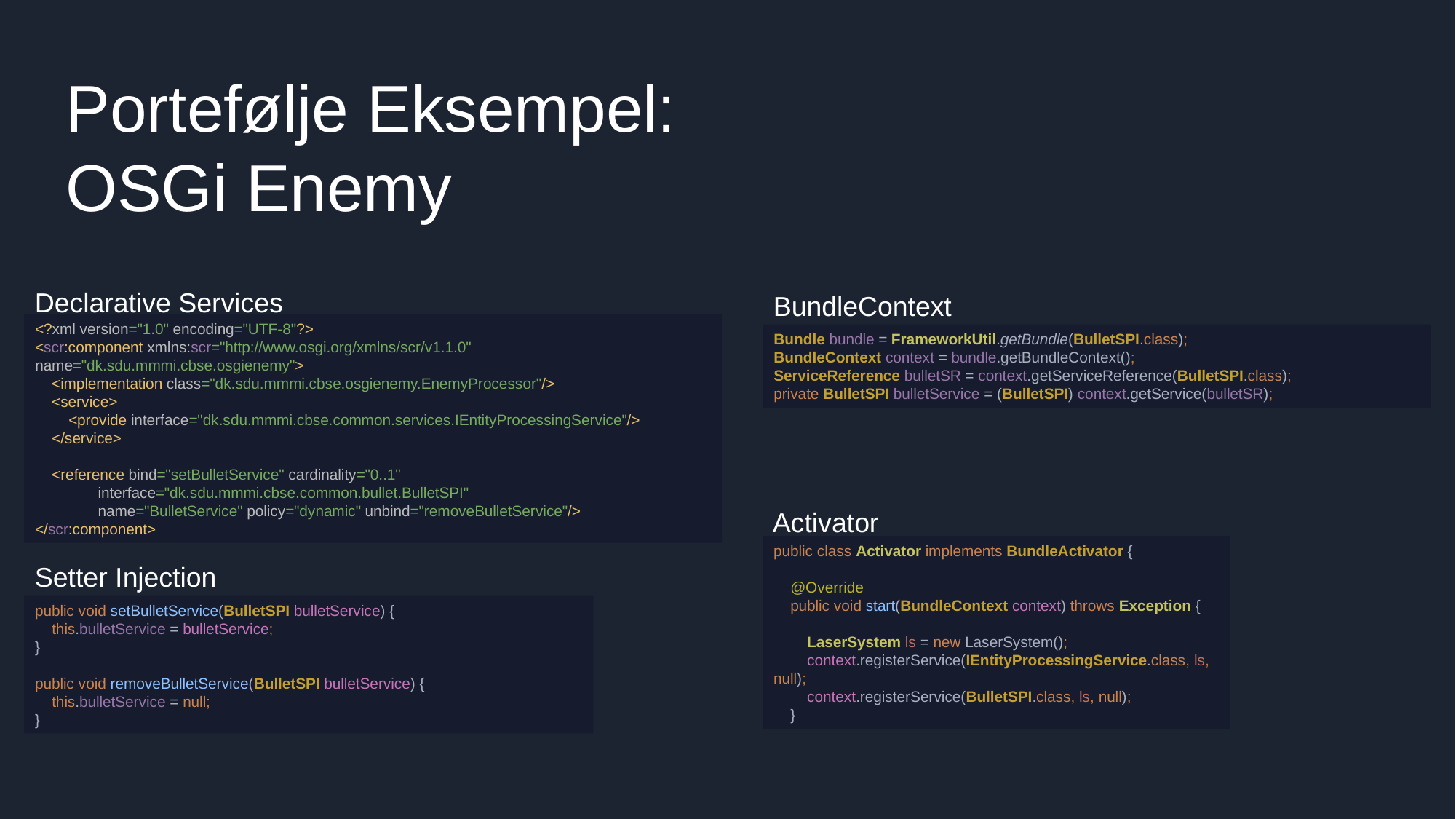

# Portefølje Eksempel: OSGi Enemy
Declarative Services
BundleContext
<?xml version="1.0" encoding="UTF-8"?>
<scr:component xmlns:scr="http://www.osgi.org/xmlns/scr/v1.1.0" name="dk.sdu.mmmi.cbse.osgienemy">
    <implementation class="dk.sdu.mmmi.cbse.osgienemy.EnemyProcessor"/>
    <service>
        <provide interface="dk.sdu.mmmi.cbse.common.services.IEntityProcessingService"/>
    </service>
    <reference bind="setBulletService" cardinality="0..1"
               interface="dk.sdu.mmmi.cbse.common.bullet.BulletSPI"
               name="BulletService" policy="dynamic" unbind="removeBulletService"/>
</scr:component>
Bundle bundle = FrameworkUtil.getBundle(BulletSPI.class);
BundleContext context = bundle.getBundleContext();
ServiceReference bulletSR = context.getServiceReference(BulletSPI.class);
private BulletSPI bulletService = (BulletSPI) context.getService(bulletSR);
Activator
public class Activator implements BundleActivator {
    @Override
    public void start(BundleContext context) throws Exception {
        LaserSystem ls = new LaserSystem();
        context.registerService(IEntityProcessingService.class, ls, null);
        context.registerService(BulletSPI.class, ls, null);
    }
Setter Injection
public void setBulletService(BulletSPI bulletService) {
    this.bulletService = bulletService;
}
public void removeBulletService(BulletSPI bulletService) {
    this.bulletService = null;
}